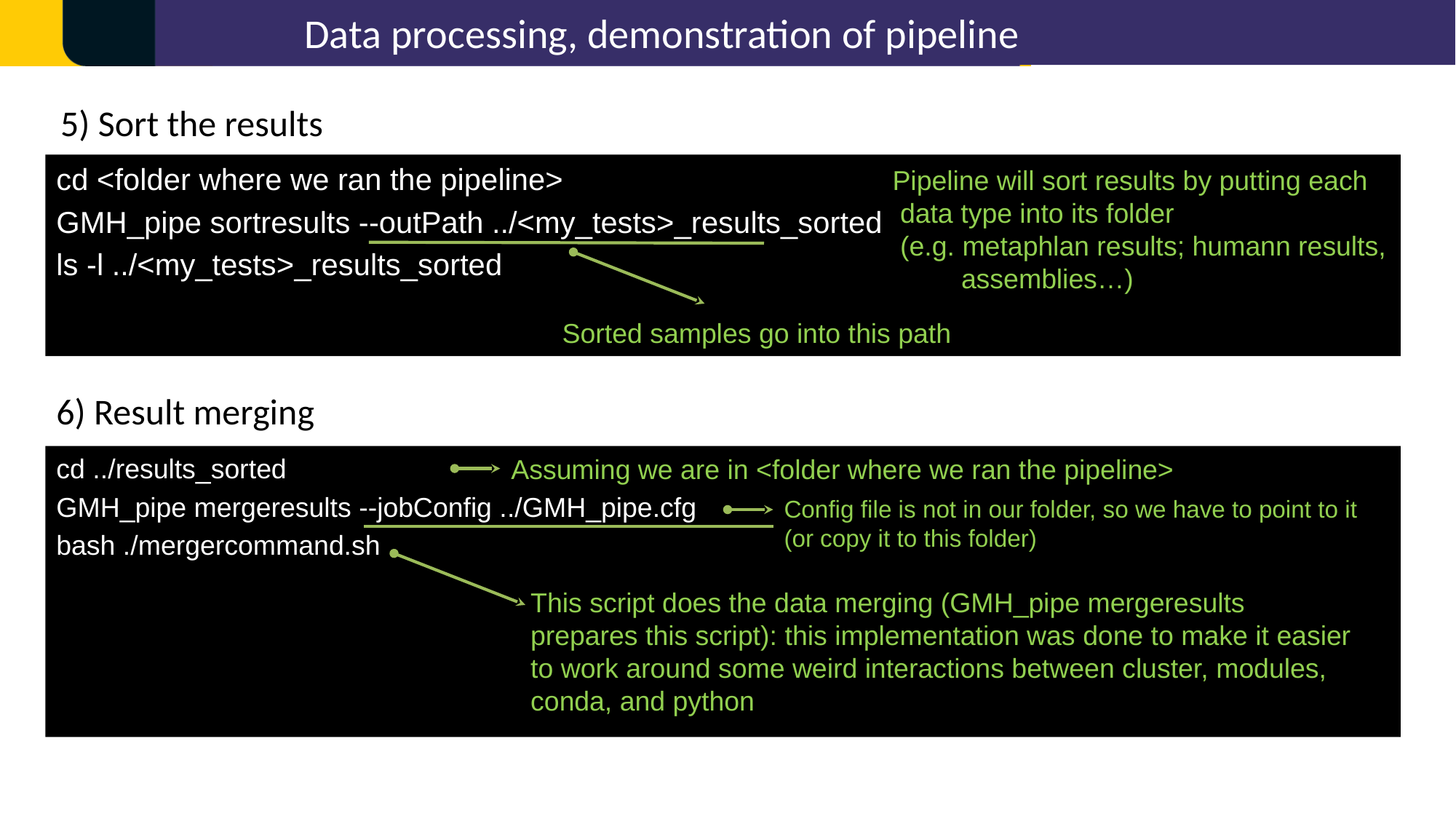

Data processing, demonstration of pipeline
5) Sort the results
cd <folder where we ran the pipeline>
GMH_pipe sortresults --outPath ../<my_tests>_results_sorted
ls -l ../<my_tests>_results_sorted
Pipeline will sort results by putting each
 data type into its folder
 (e.g. metaphlan results; humann results,
         assemblies…)
Sorted samples go into this path
6) Result merging
cd ../results_sorted
GMH_pipe mergeresults --jobConfig ../GMH_pipe.cfg
bash ./mergercommand.sh
Assuming we are in <folder where we ran the pipeline>
Config file is not in our folder, so we have to point to it
(or copy it to this folder)
This script does the data merging (GMH_pipe mergeresults prepares this script): this implementation was done to make it easier to work around some weird interactions between cluster, modules, conda, and python